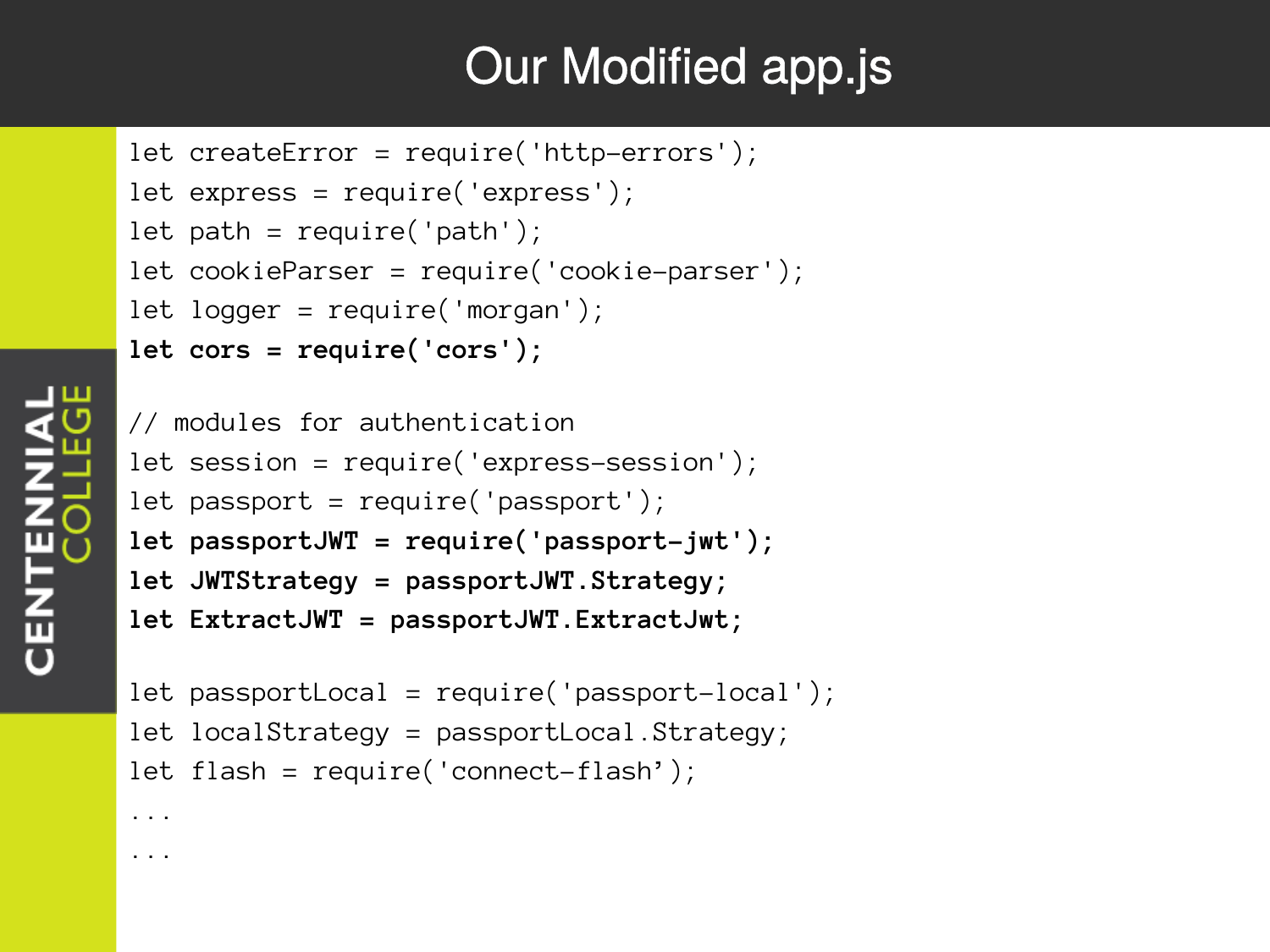

# Our Modified app.js
let createError = require('http-errors');
let express = require('express');
let path = require('path');
let cookieParser = require('cookie-parser');
let logger = require('morgan');
let cors = require('cors');
// modules for authentication
let session = require('express-session');
let passport = require('passport');
let passportJWT = require('passport-jwt');
let JWTStrategy = passportJWT.Strategy;
let ExtractJWT = passportJWT.ExtractJwt;
let passportLocal = require('passport-local');
let localStrategy = passportLocal.Strategy;
let flash = require('connect-flash’);
...
...